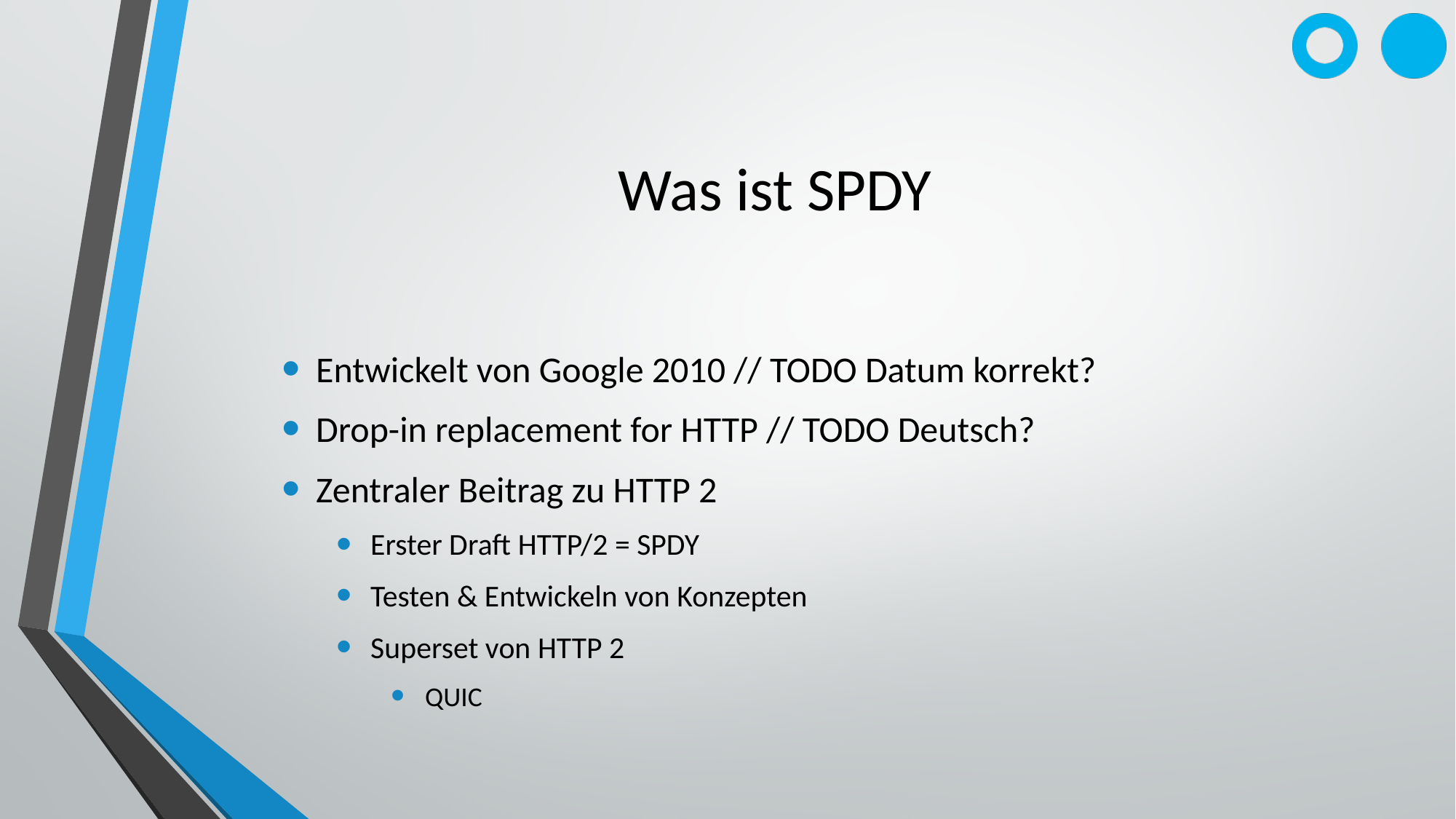

# Was ist SPDY
Entwickelt von Google 2010 // TODO Datum korrekt?
Drop-in replacement for HTTP // TODO Deutsch?
Zentraler Beitrag zu HTTP 2
Erster Draft HTTP/2 = SPDY
Testen & Entwickeln von Konzepten
Superset von HTTP 2
QUIC